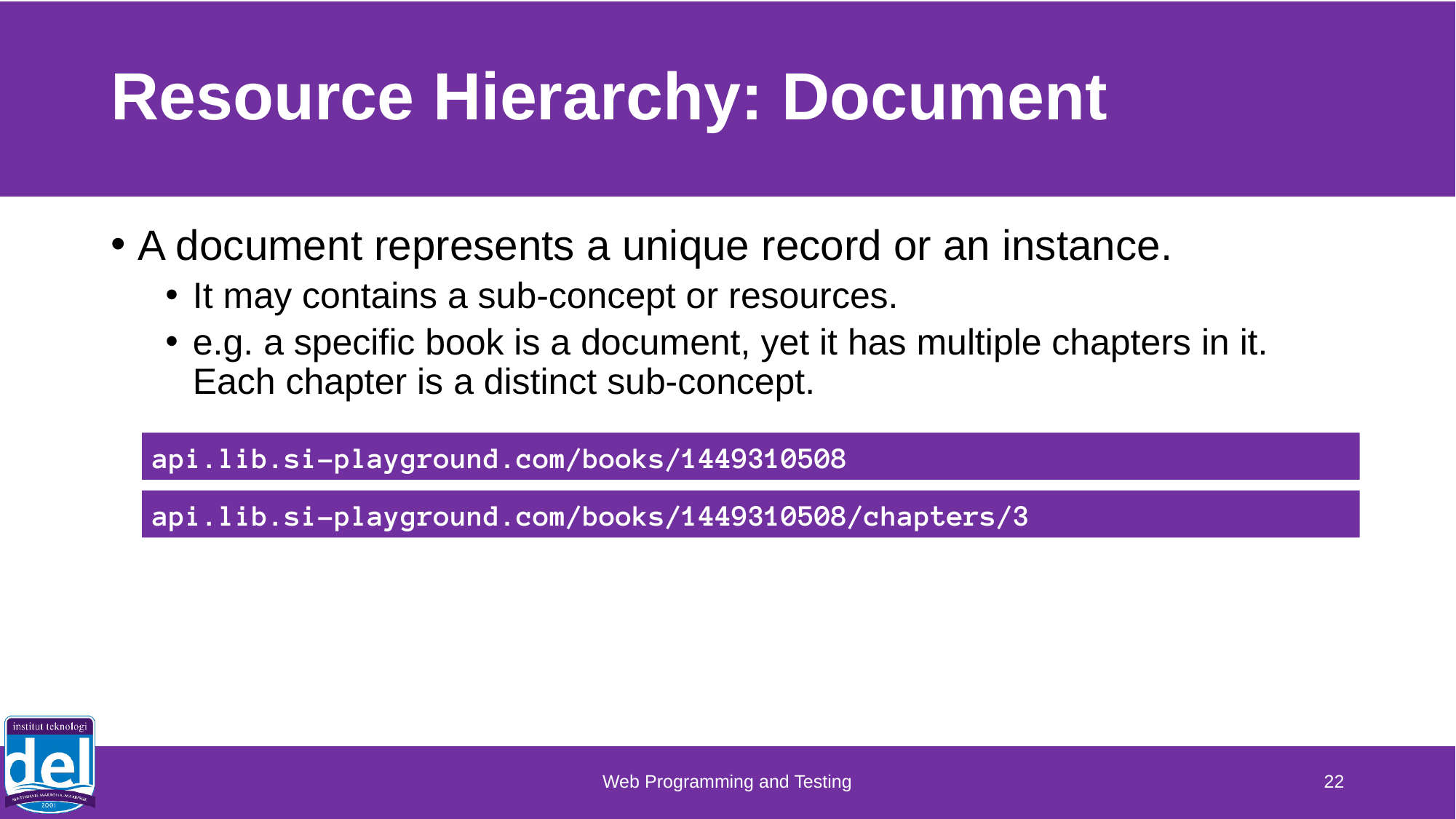

# Resource Hierarchy: Document
A document represents a unique record or an instance.
It may contains a sub-concept or resources.
e.g. a specific book is a document, yet it has multiple chapters in it.
Each chapter is a distinct sub-concept.
api.lib.si-playground.com/books/1449310508
api.lib.si-playground.com/books/1449310508/chapters/3
Web Programming and Testing
22